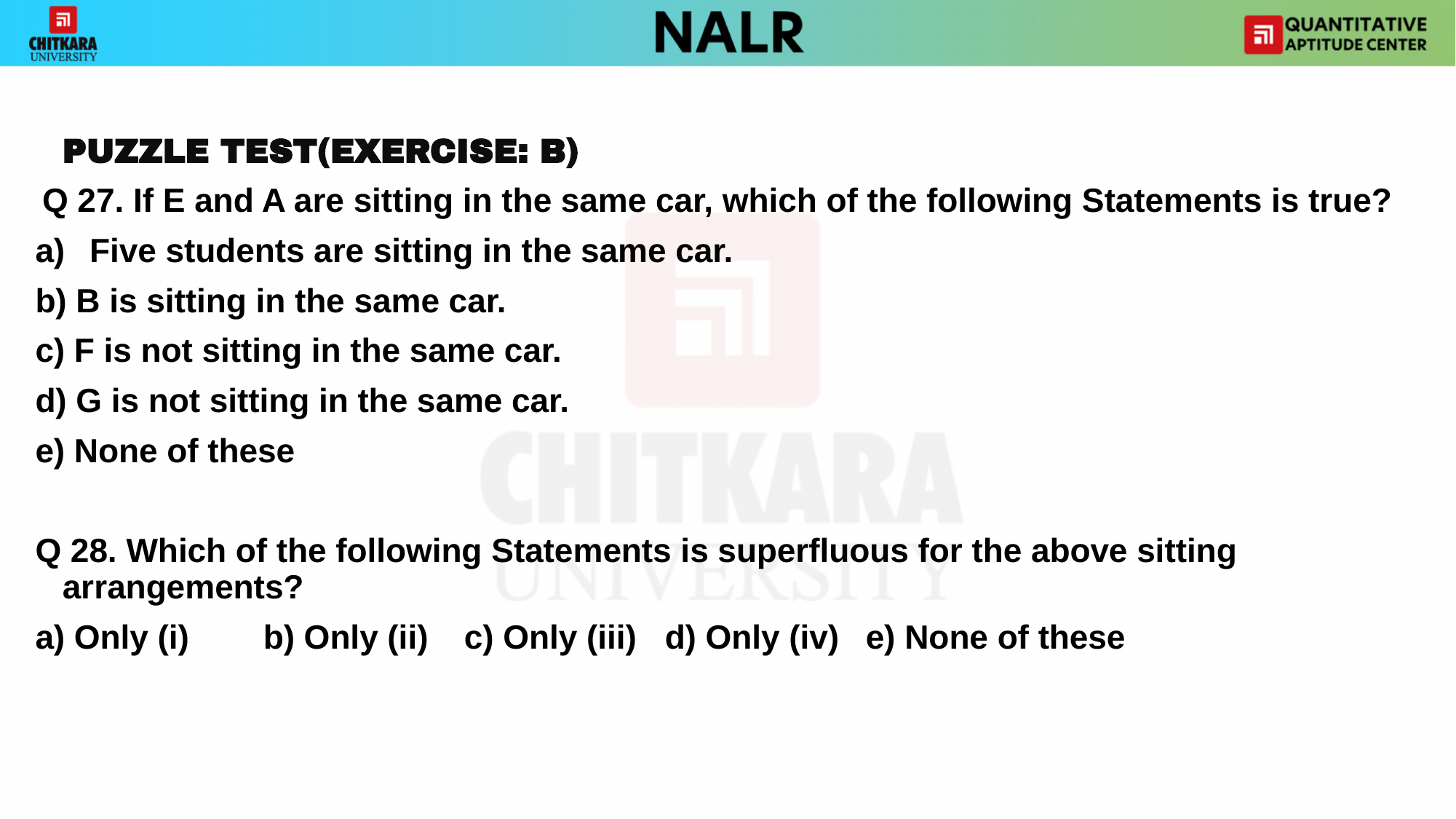

PUZZLE TEST(EXERCISE: B)
 Q 27. If E and A are sitting in the same car, which of the following Statements is true?
Five students are sitting in the same car.
b) B is sitting in the same car.
c) F is not sitting in the same car.
d) G is not sitting in the same car.
e) None of these

Q 28. Which of the following Statements is superfluous for the above sitting arrangements?
a) Only (i)	b) Only (ii)	c) Only (iii)	d) Only (iv)	e) None of these